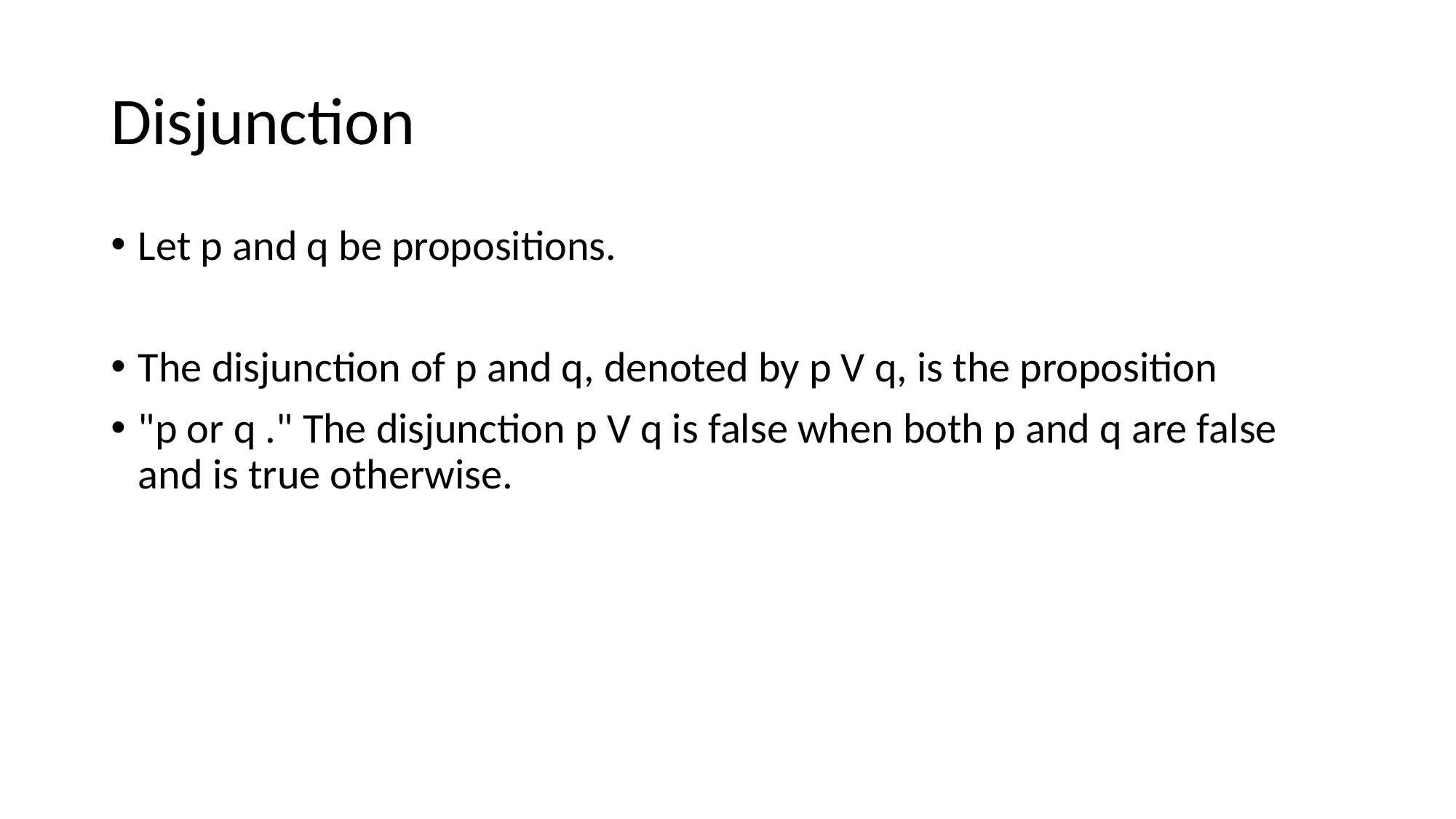

# Disjunction
Let p and q be propositions.

The disjunction of p and q, denoted by p V q, is the proposition
"p or q ." The disjunction p V q is false when both p and q are false and is true otherwise.